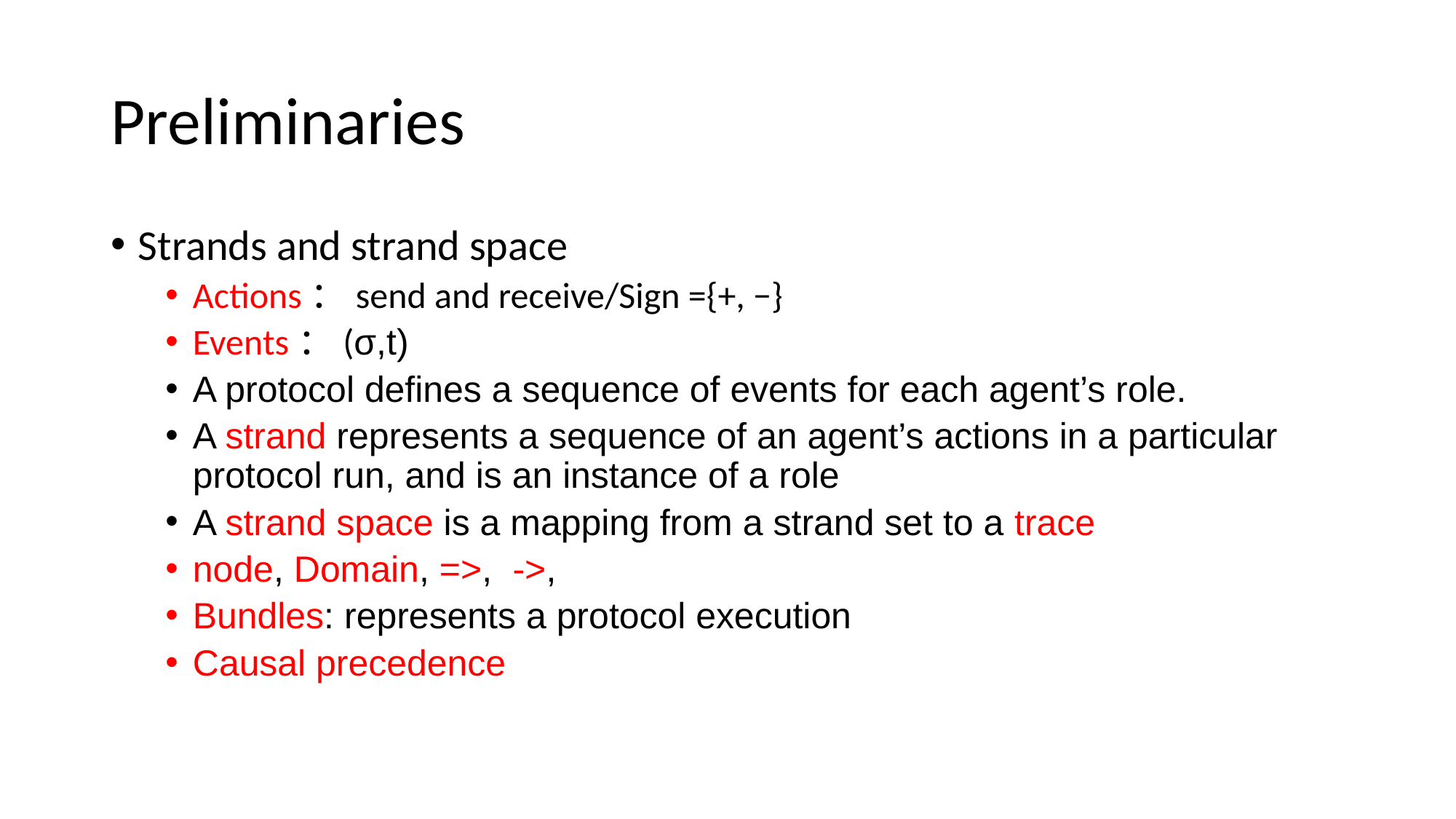

# Preliminaries
Strands and strand space
Actions：send and receive/Sign ={+, −}
Events：(σ,t)
A protocol defines a sequence of events for each agent’s role.
A strand represents a sequence of an agent’s actions in a particular protocol run, and is an instance of a role
A strand space is a mapping from a strand set to a trace
node, Domain, =>,  ->,
Bundles: represents a protocol execution
Causal precedence